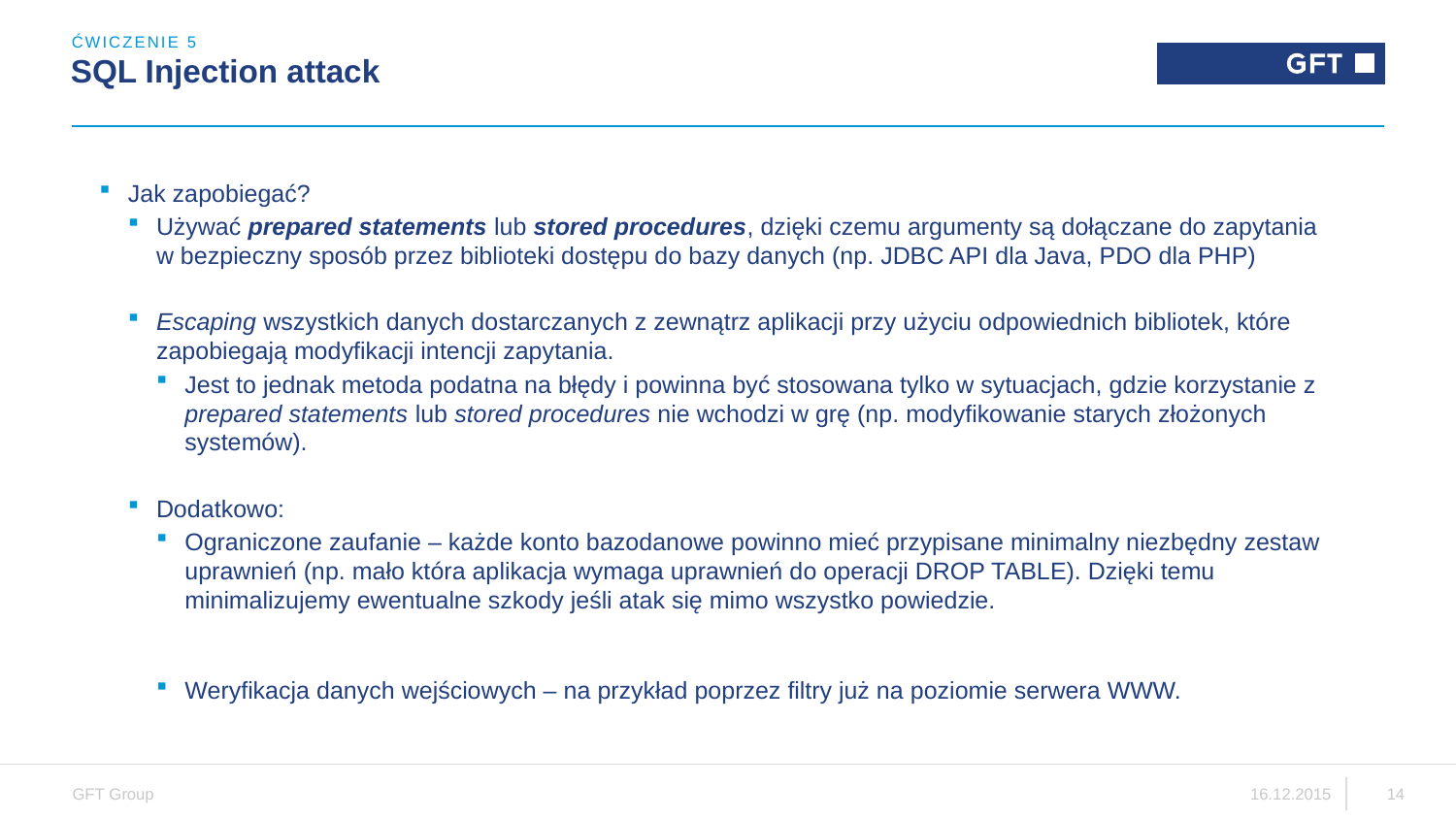

ĆWICZENIE 5
# SQL Injection attack
Jak zapobiegać?
Używać prepared statements lub stored procedures, dzięki czemu argumenty są dołączane do zapytania w bezpieczny sposób przez biblioteki dostępu do bazy danych (np. JDBC API dla Java, PDO dla PHP)

Escaping wszystkich danych dostarczanych z zewnątrz aplikacji przy użyciu odpowiednich bibliotek, które zapobiegają modyfikacji intencji zapytania.
Jest to jednak metoda podatna na błędy i powinna być stosowana tylko w sytuacjach, gdzie korzystanie z prepared statements lub stored procedures nie wchodzi w grę (np. modyfikowanie starych złożonych systemów).

Dodatkowo:
Ograniczone zaufanie – każde konto bazodanowe powinno mieć przypisane minimalny niezbędny zestaw uprawnień (np. mało która aplikacja wymaga uprawnień do operacji DROP TABLE). Dzięki temu minimalizujemy ewentualne szkody jeśli atak się mimo wszystko powiedzie.

Weryfikacja danych wejściowych – na przykład poprzez filtry już na poziomie serwera WWW.